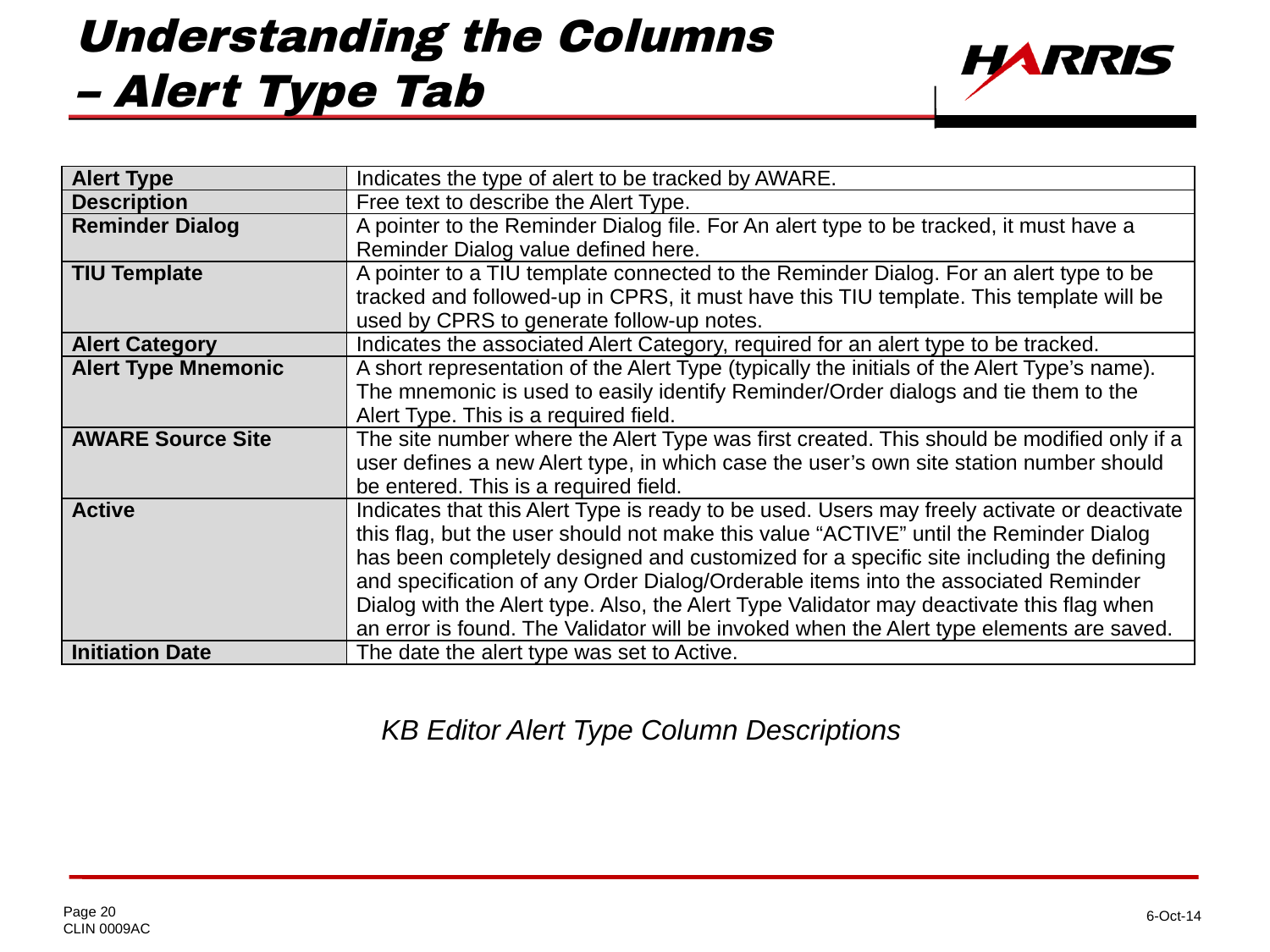

# Understanding the Columns – Alert Type Tab
| Alert Type | Indicates the type of alert to be tracked by AWARE. |
| --- | --- |
| Description | Free text to describe the Alert Type. |
| Reminder Dialog | A pointer to the Reminder Dialog file. For An alert type to be tracked, it must have a Reminder Dialog value defined here. |
| TIU Template | A pointer to a TIU template connected to the Reminder Dialog. For an alert type to be tracked and followed-up in CPRS, it must have this TIU template. This template will be used by CPRS to generate follow-up notes. |
| Alert Category | Indicates the associated Alert Category, required for an alert type to be tracked. |
| Alert Type Mnemonic | A short representation of the Alert Type (typically the initials of the Alert Type’s name). The mnemonic is used to easily identify Reminder/Order dialogs and tie them to the Alert Type. This is a required field. |
| AWARE Source Site | The site number where the Alert Type was first created. This should be modified only if a user defines a new Alert type, in which case the user’s own site station number should be entered. This is a required field. |
| Active | Indicates that this Alert Type is ready to be used. Users may freely activate or deactivate this flag, but the user should not make this value “ACTIVE” until the Reminder Dialog has been completely designed and customized for a specific site including the defining and specification of any Order Dialog/Orderable items into the associated Reminder Dialog with the Alert type. Also, the Alert Type Validator may deactivate this flag when an error is found. The Validator will be invoked when the Alert type elements are saved. |
| Initiation Date | The date the alert type was set to Active. |
KB Editor Alert Type Column Descriptions

6-Oct-14